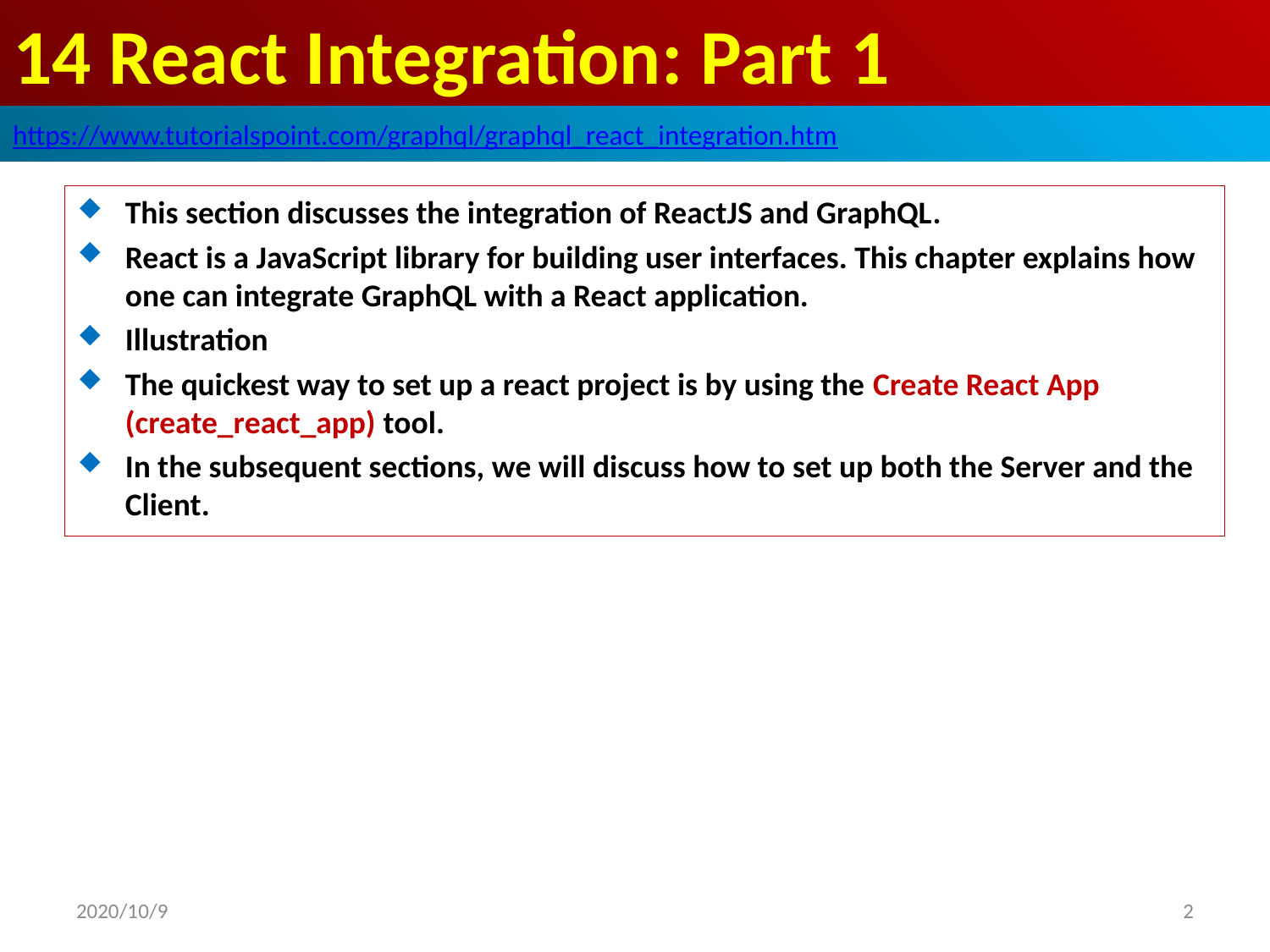

# 14 React Integration: Part 1
https://www.tutorialspoint.com/graphql/graphql_react_integration.htm
This section discusses the integration of ReactJS and GraphQL.
React is a JavaScript library for building user interfaces. This chapter explains how one can integrate GraphQL with a React application.
Illustration
The quickest way to set up a react project is by using the Create React App (create_react_app) tool.
In the subsequent sections, we will discuss how to set up both the Server and the Client.

2020/10/9
2